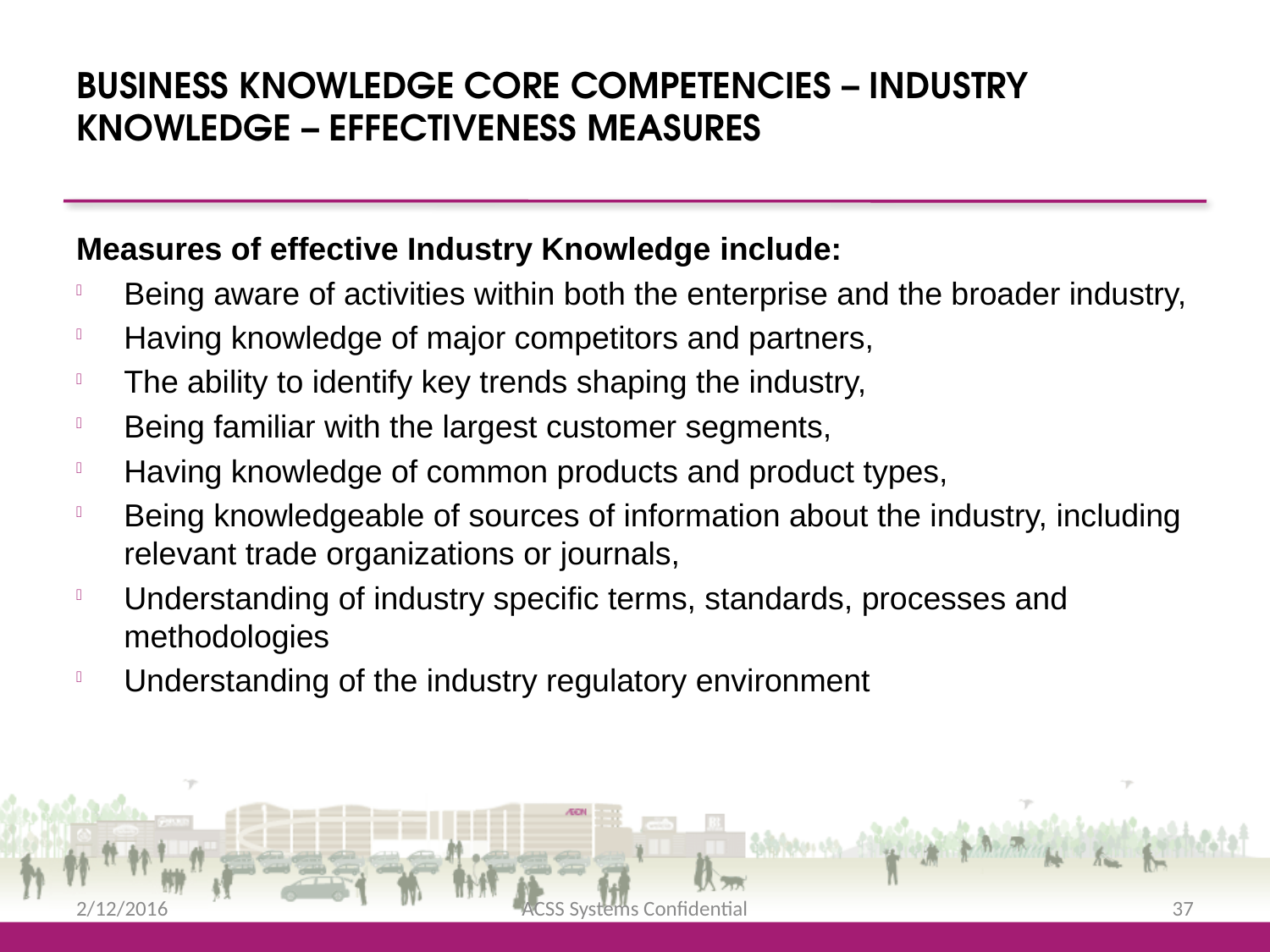

Business Knowledge Core Competencies – Industry Knowledge – Effectiveness measures
Measures of effective Industry Knowledge include:
Being aware of activities within both the enterprise and the broader industry,
Having knowledge of major competitors and partners,
The ability to identify key trends shaping the industry,
Being familiar with the largest customer segments,
Having knowledge of common products and product types,
Being knowledgeable of sources of information about the industry, including relevant trade organizations or journals,
Understanding of industry specific terms, standards, processes and methodologies
Understanding of the industry regulatory environment
2/12/2016
ACSS Systems Confidential
37